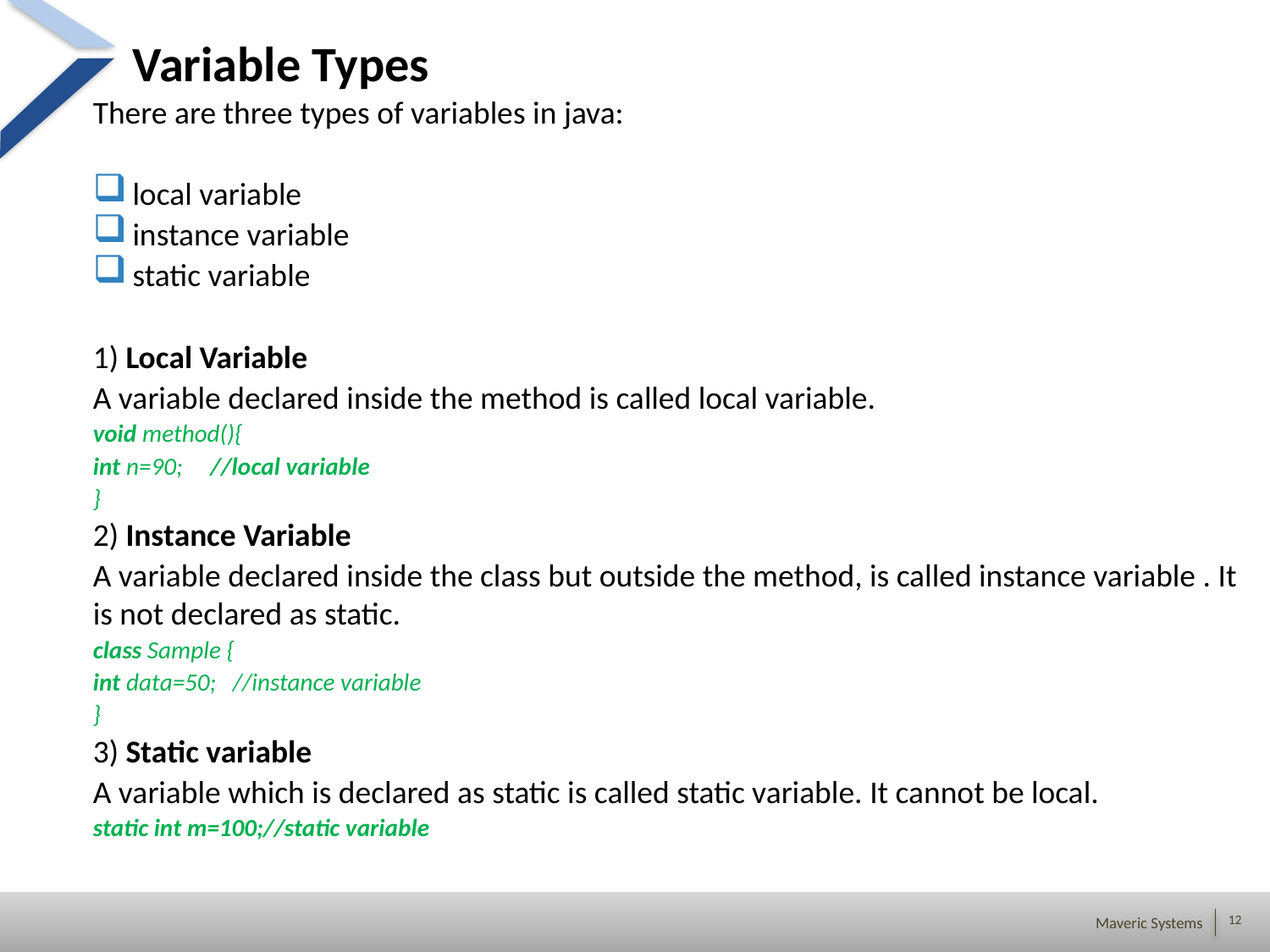

# Variable Types
There are three types of variables in java:

local variable
instance variable
static variable

1) Local Variable
A variable declared inside the method is called local variable.
void method(){
int n=90;     //local variable
}
2) Instance Variable
A variable declared inside the class but outside the method, is called instance variable . It is not declared as static.
class Sample {
int data=50;   //instance variable
}
3) Static variable
A variable which is declared as static is called static variable. It cannot be local.
static int m=100;//static variable